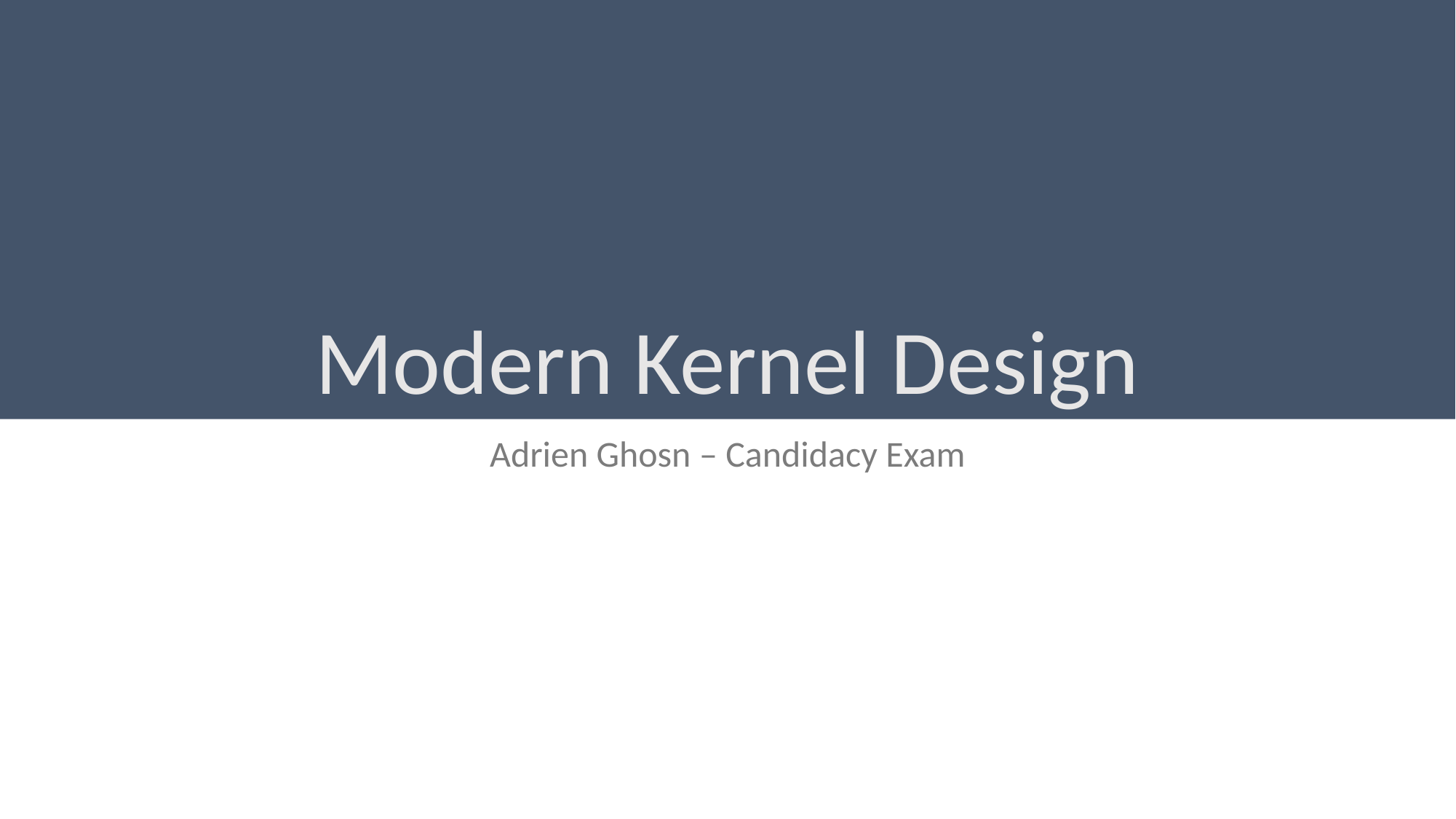

# Modern Kernel Design
Adrien Ghosn – Candidacy Exam